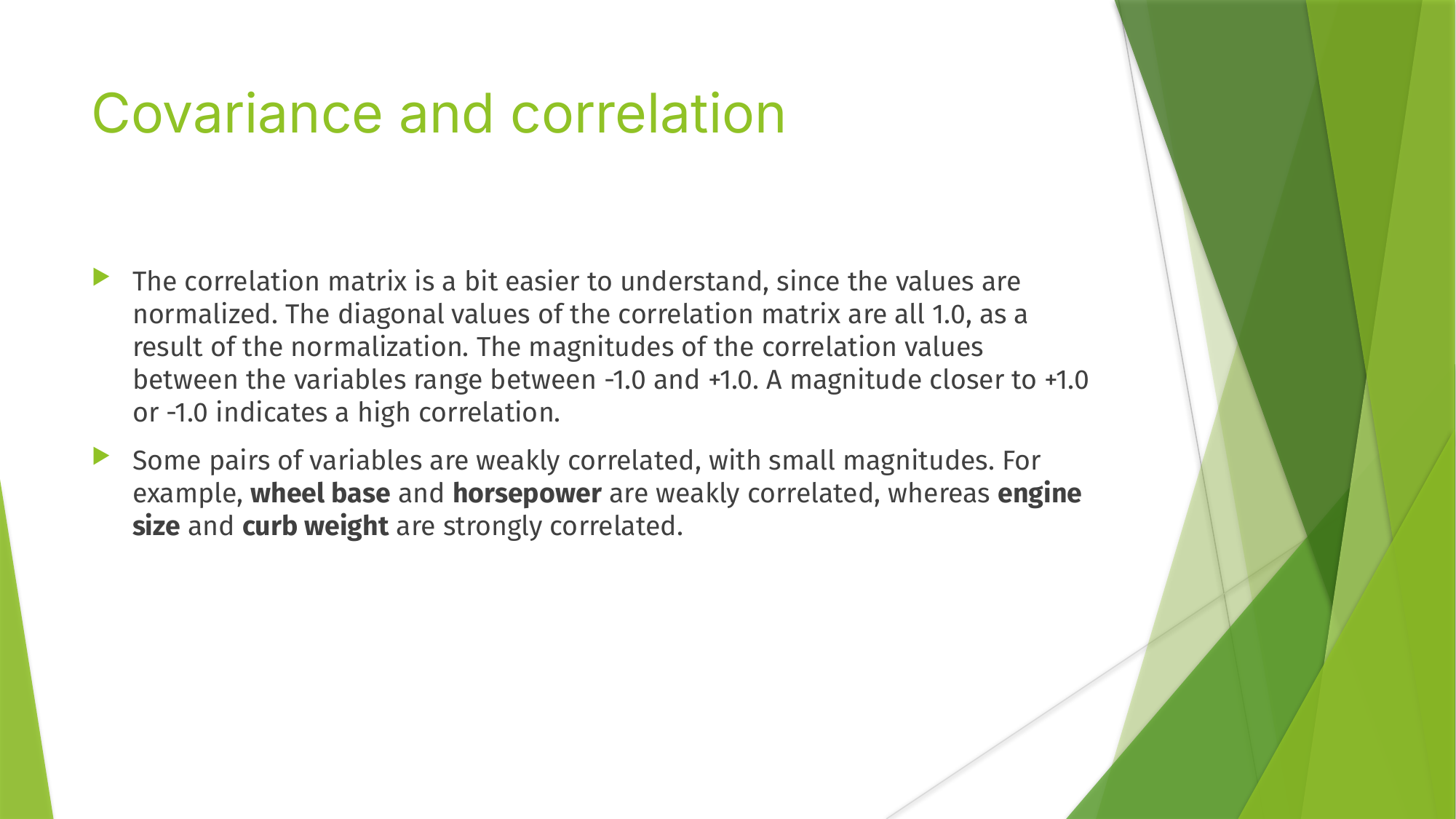

Covariance and correlation
The correlation matrix is a bit easier to understand, since the values are normalized. The diagonal values of the correlation matrix are all 1.0, as a result of the normalization. The magnitudes of the correlation values between the variables range between -1.0 and +1.0. A magnitude closer to +1.0 or -1.0 indicates a high correlation.
Some pairs of variables are weakly correlated, with small magnitudes. For example, wheel base and horsepower are weakly correlated, whereas engine size and curb weight are strongly correlated.